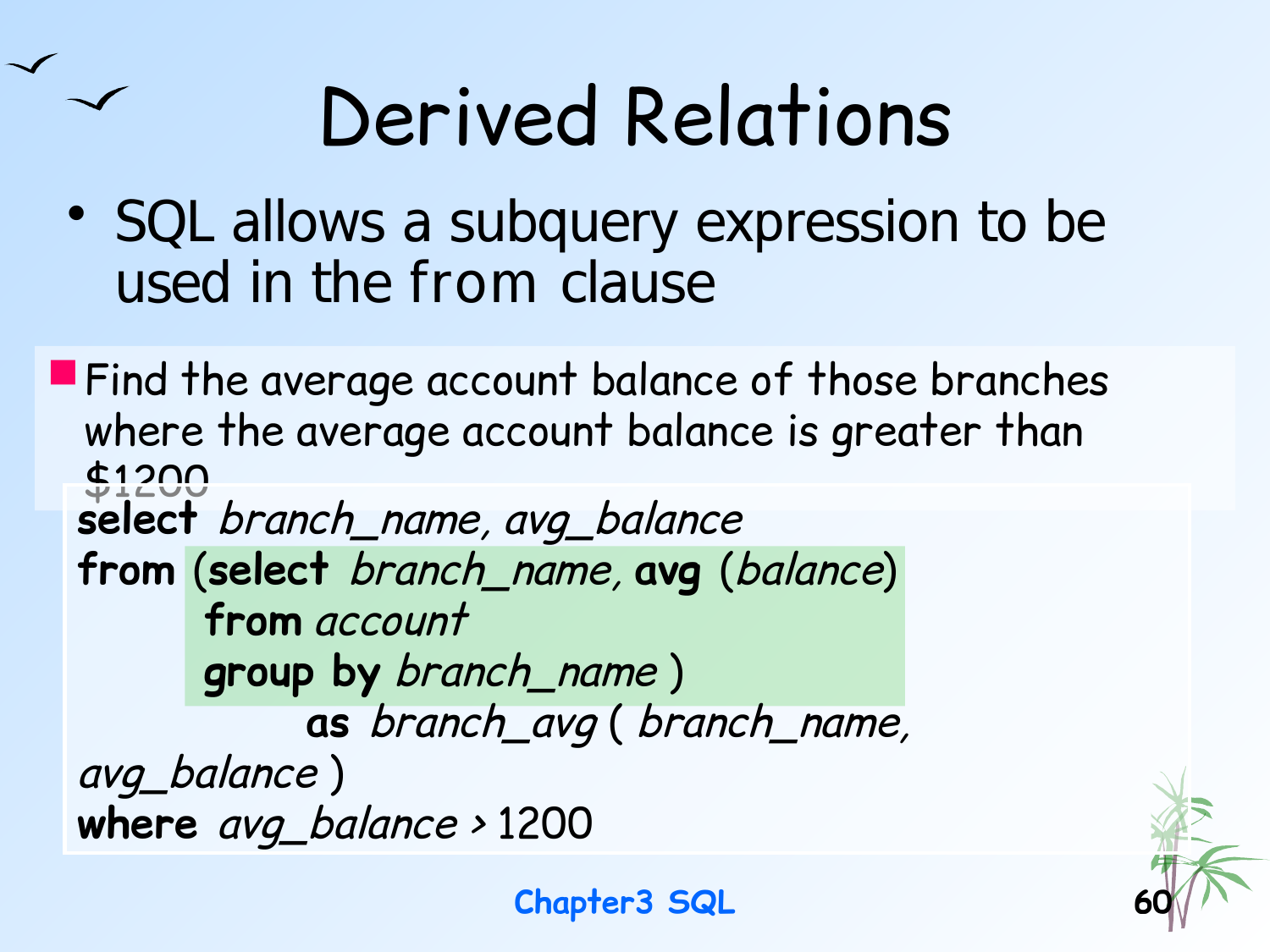

# Derived Relations
SQL allows a subquery expression to be used in the from clause
Find the average account balance of those branches where the average account balance is greater than $1200
select branch_name, avg_balance
from (select branch_name, avg (balance)
	from account
	group by branch_name )
                  as branch_avg ( branch_name, avg_balance )
where avg_balance > 1200

Chapter3 SQL
60